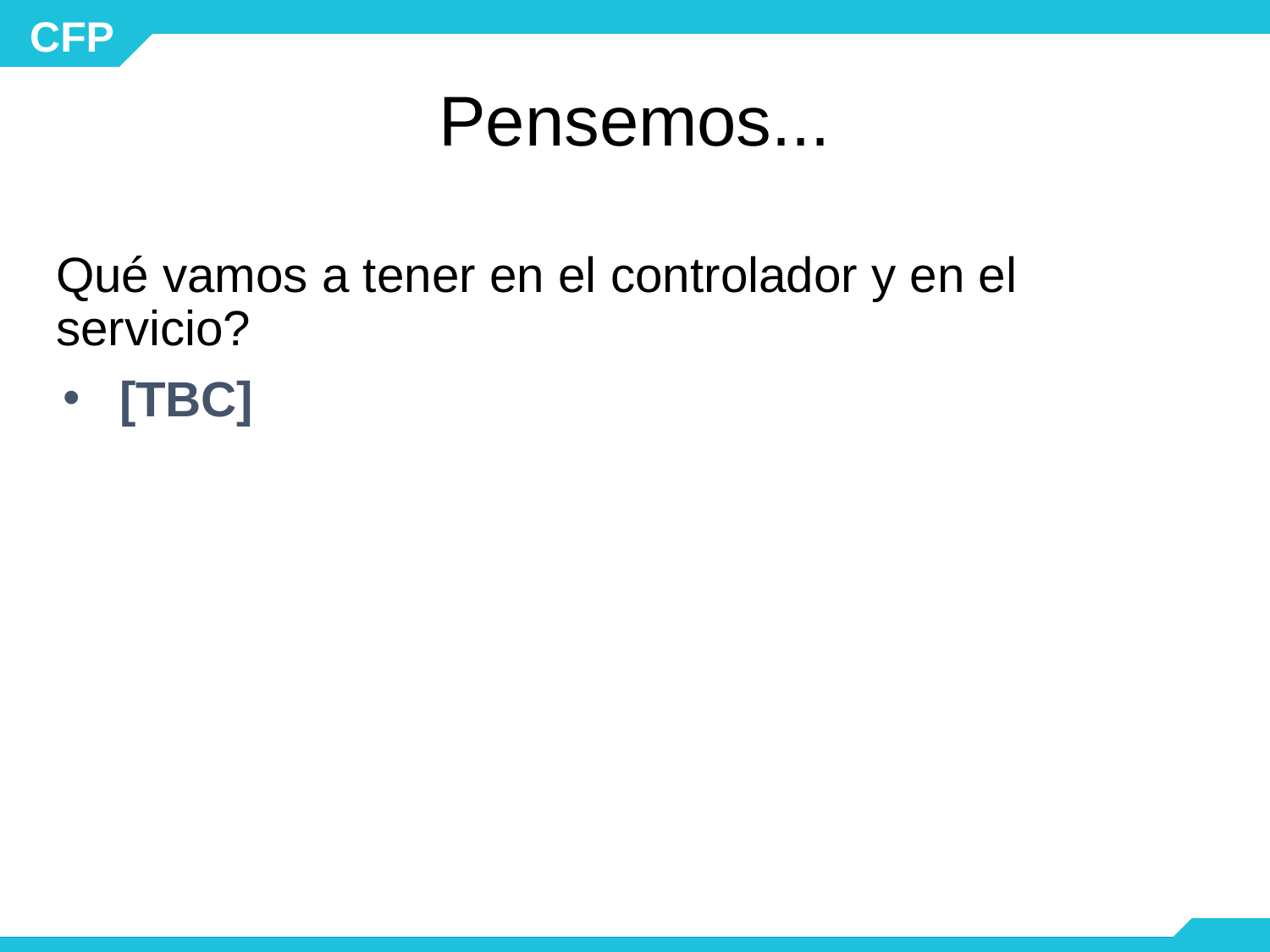

# Pensemos...
Qué vamos a tener en el controlador y en el servicio?
[TBC]